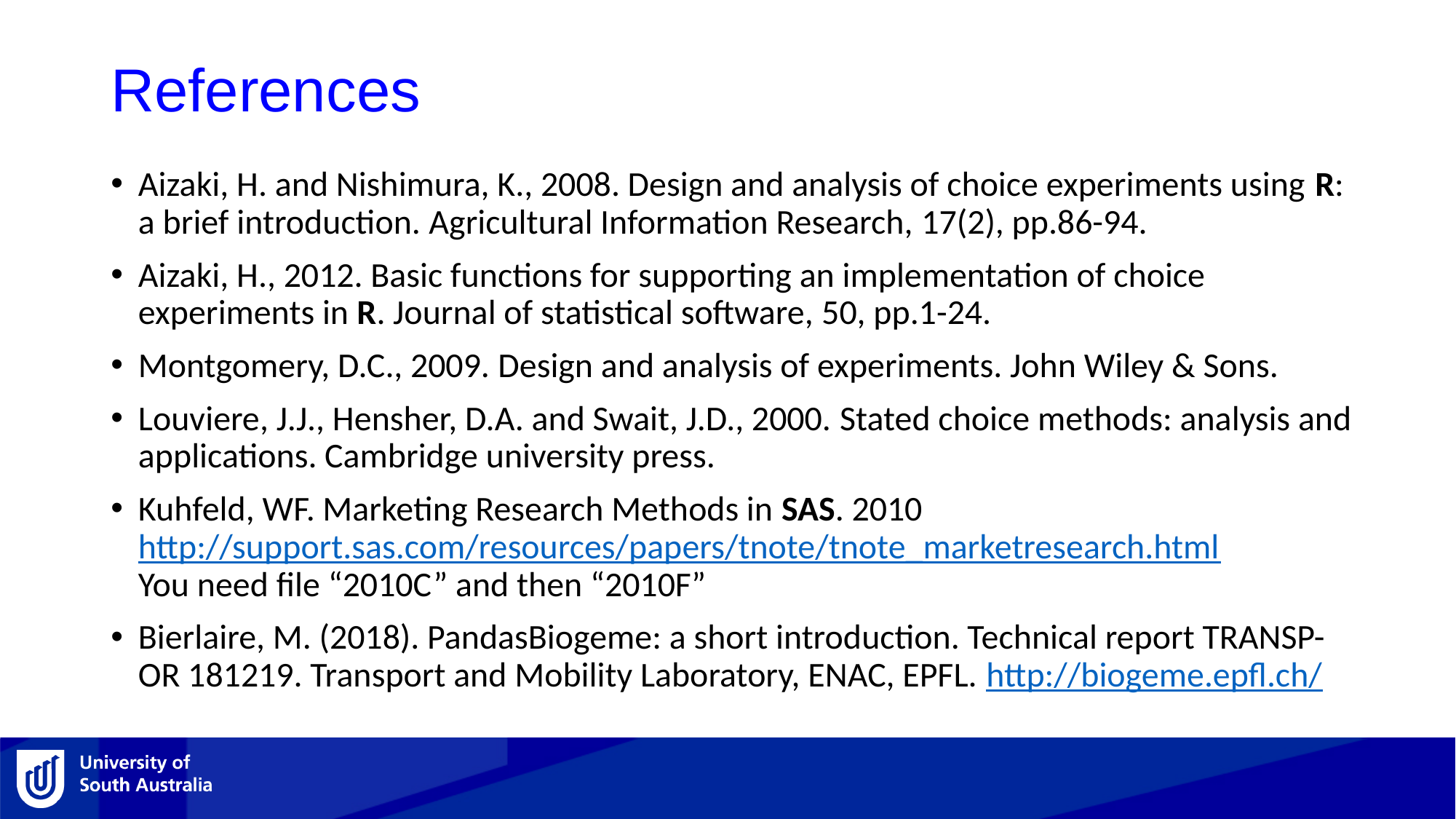

# References
Aizaki, H. and Nishimura, K., 2008. Design and analysis of choice experiments using R: a brief introduction. Agricultural Information Research, 17(2), pp.86-94.
Aizaki, H., 2012. Basic functions for supporting an implementation of choice experiments in R. Journal of statistical software, 50, pp.1-24.
Montgomery, D.C., 2009. Design and analysis of experiments. John Wiley & Sons.
Louviere, J.J., Hensher, D.A. and Swait, J.D., 2000. Stated choice methods: analysis and applications. Cambridge university press.
Kuhfeld, WF. Marketing Research Methods in SAS. 2010 http://support.sas.com/resources/papers/tnote/tnote_marketresearch.html
You need file “2010C” and then “2010F”
Bierlaire, M. (2018). PandasBiogeme: a short introduction. Technical report TRANSP-OR 181219. Transport and Mobility Laboratory, ENAC, EPFL. http://biogeme.epfl.ch/